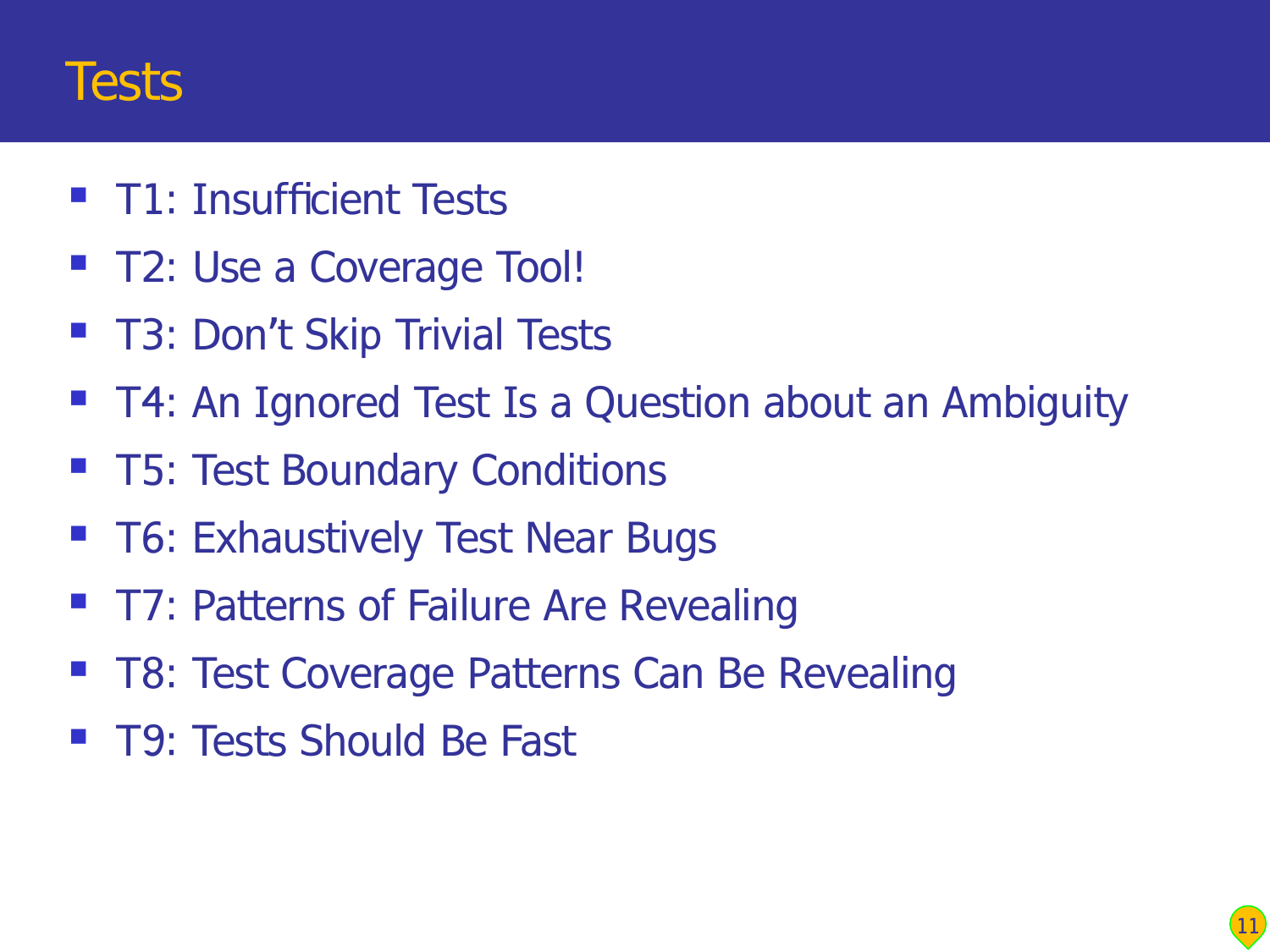

# Tests
T1: Insufficient Tests
T2: Use a Coverage Tool!
T3: Don’t Skip Trivial Tests
T4: An Ignored Test Is a Question about an Ambiguity
T5: Test Boundary Conditions
T6: Exhaustively Test Near Bugs
T7: Patterns of Failure Are Revealing
T8: Test Coverage Patterns Can Be Revealing
T9: Tests Should Be Fast
11